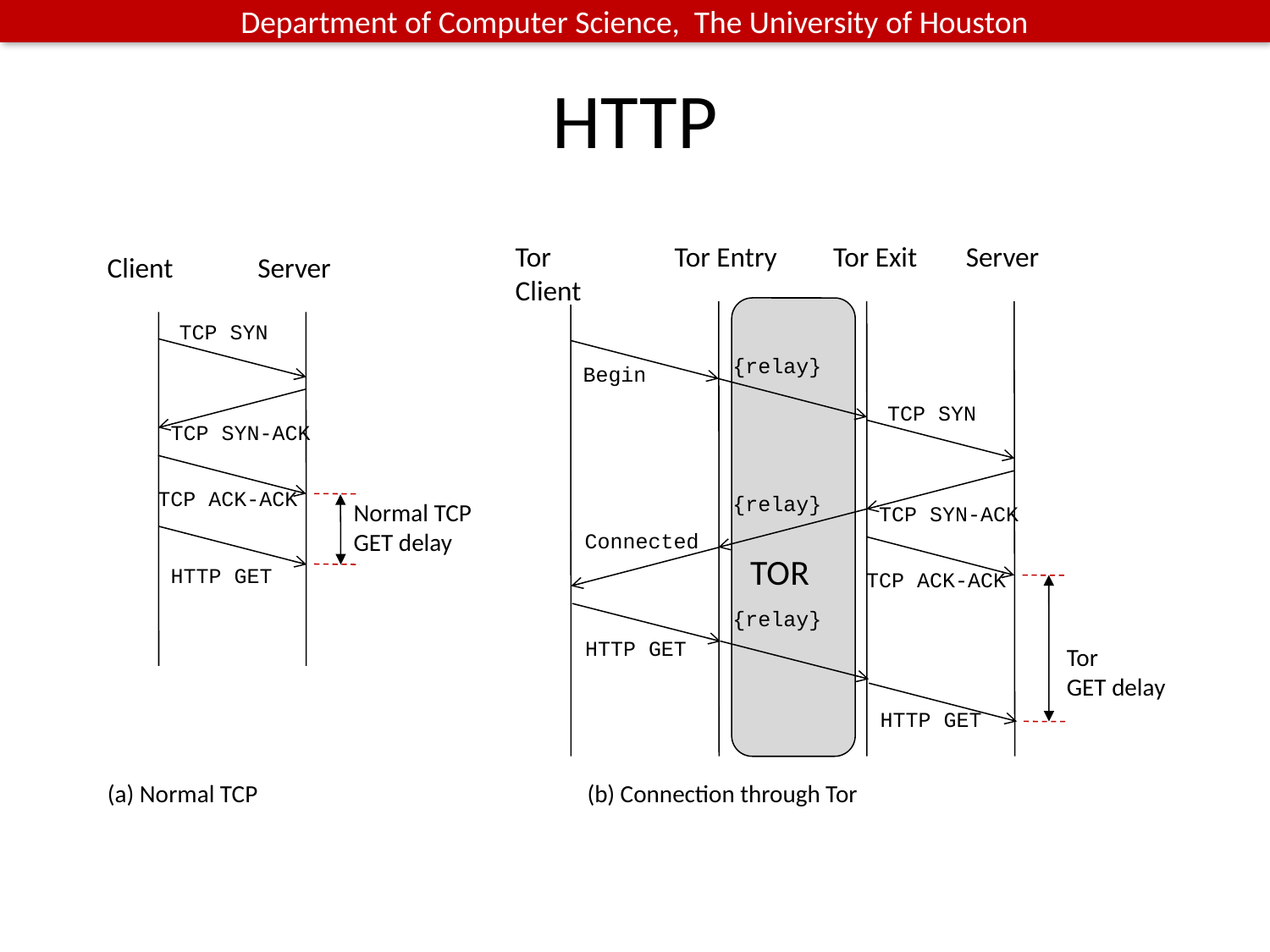

# HTTP

Tor Client
Tor Entry
Tor Exit
Server
Client
Server

TOR
TCP SYN
{relay}
Begin
TCP SYN
TCP SYN-ACK
TCP ACK-ACK
{relay}
Normal TCP GET delay
TCP SYN-ACK
Connected
HTTP GET
TCP ACK-ACK
{relay}
HTTP GET
Tor
GET delay
HTTP GET
(a) Normal TCP                                                            (b) Connection through Tor